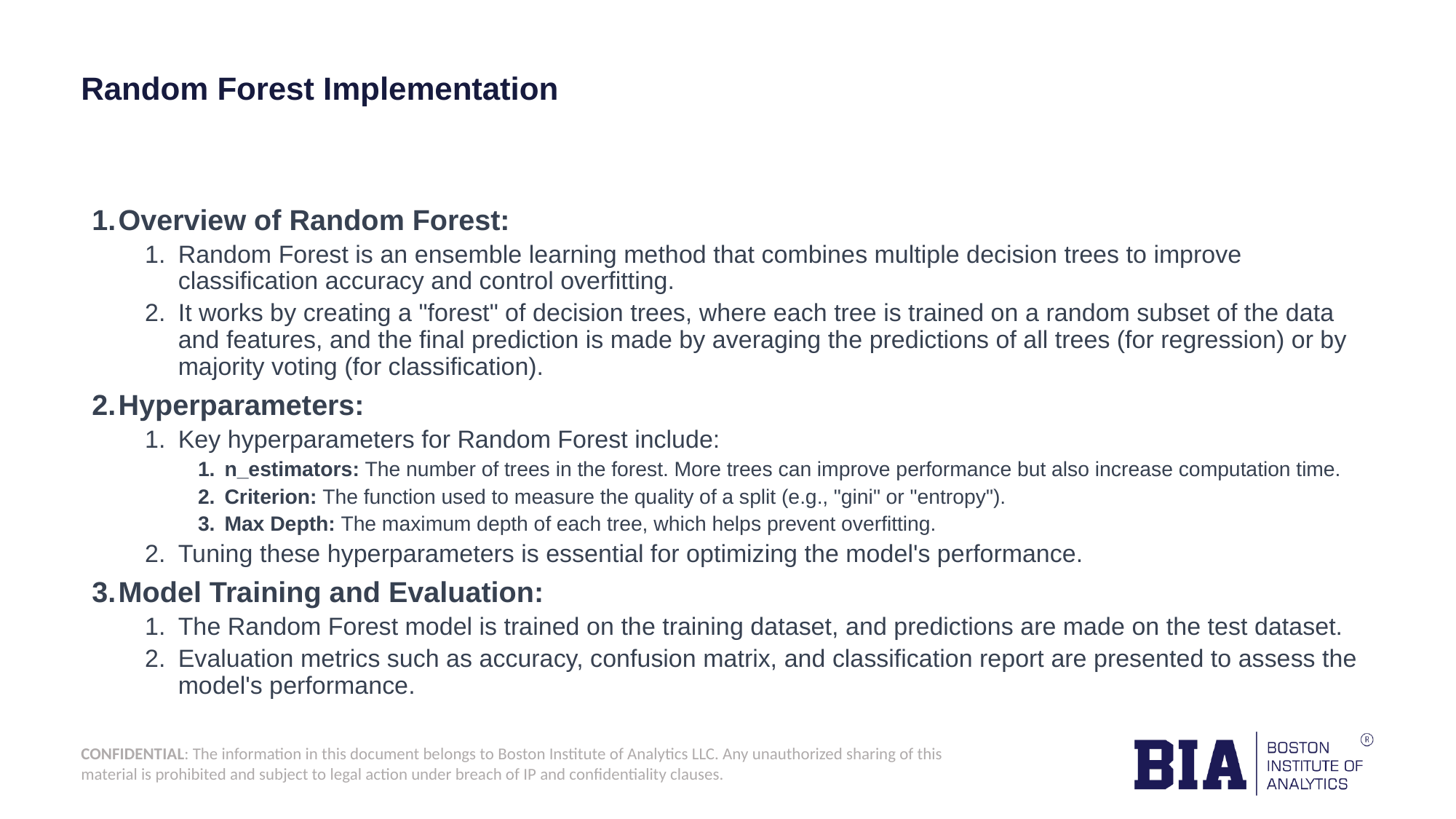

# Random Forest Implementation
Overview of Random Forest:
Random Forest is an ensemble learning method that combines multiple decision trees to improve classification accuracy and control overfitting.
It works by creating a "forest" of decision trees, where each tree is trained on a random subset of the data and features, and the final prediction is made by averaging the predictions of all trees (for regression) or by majority voting (for classification).
Hyperparameters:
Key hyperparameters for Random Forest include:
n_estimators: The number of trees in the forest. More trees can improve performance but also increase computation time.
Criterion: The function used to measure the quality of a split (e.g., "gini" or "entropy").
Max Depth: The maximum depth of each tree, which helps prevent overfitting.
Tuning these hyperparameters is essential for optimizing the model's performance.
Model Training and Evaluation:
The Random Forest model is trained on the training dataset, and predictions are made on the test dataset.
Evaluation metrics such as accuracy, confusion matrix, and classification report are presented to assess the model's performance.